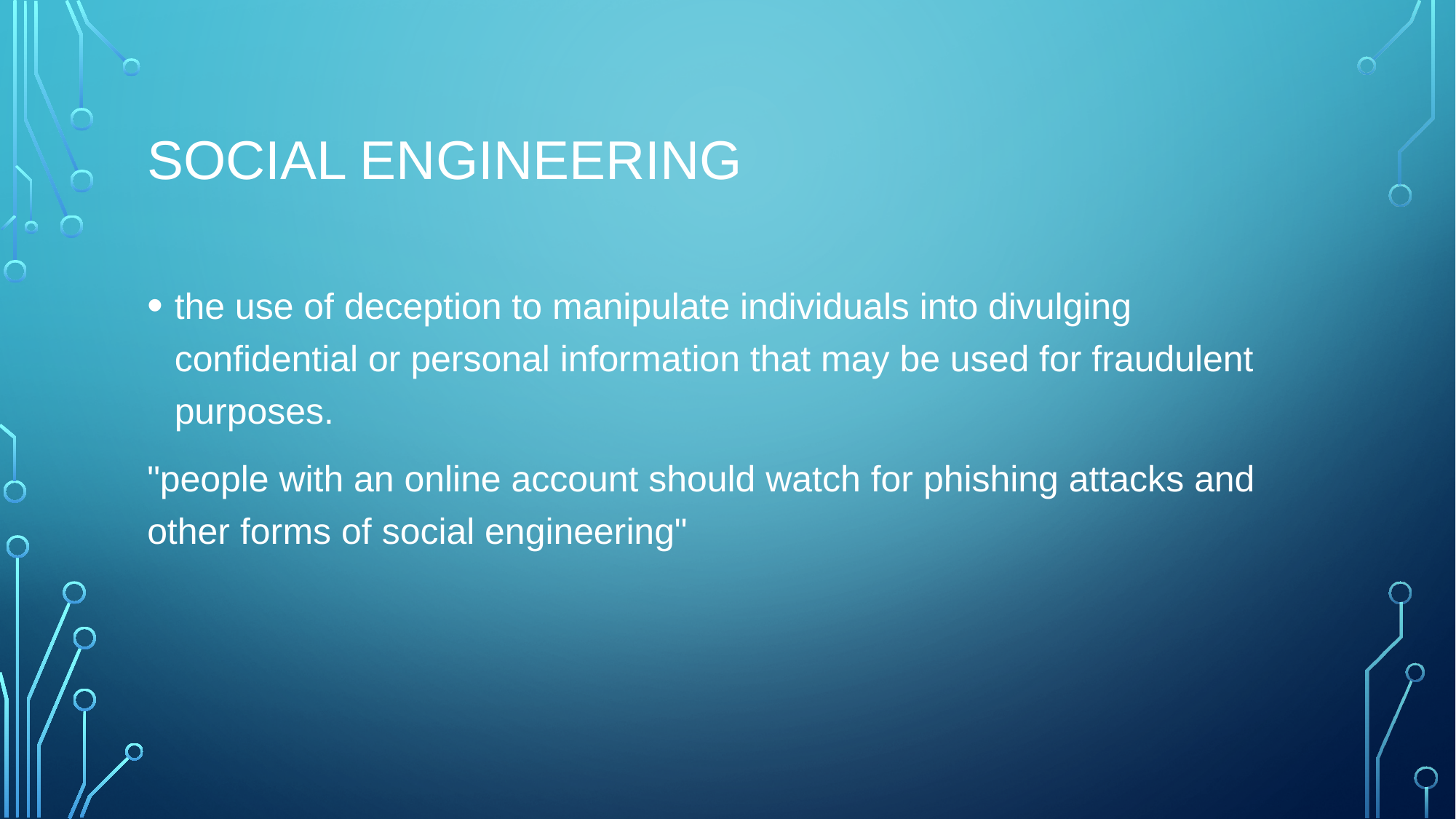

# Social engineering
the use of deception to manipulate individuals into divulging confidential or personal information that may be used for fraudulent purposes.
"people with an online account should watch for phishing attacks and other forms of social engineering"